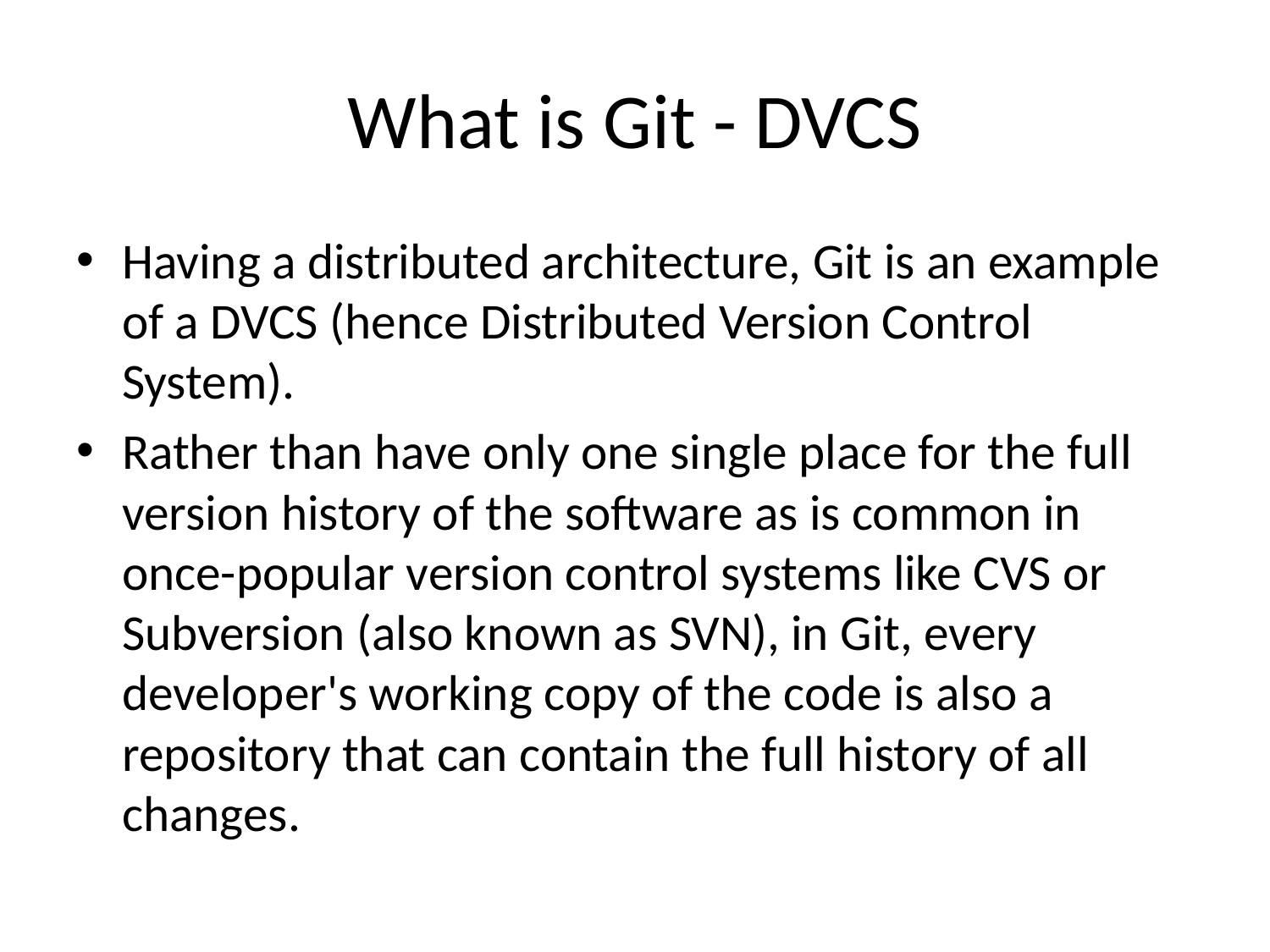

# What is Git - DVCS
Having a distributed architecture, Git is an example of a DVCS (hence Distributed Version Control System).
Rather than have only one single place for the full version history of the software as is common in once-popular version control systems like CVS or Subversion (also known as SVN), in Git, every developer's working copy of the code is also a repository that can contain the full history of all changes.